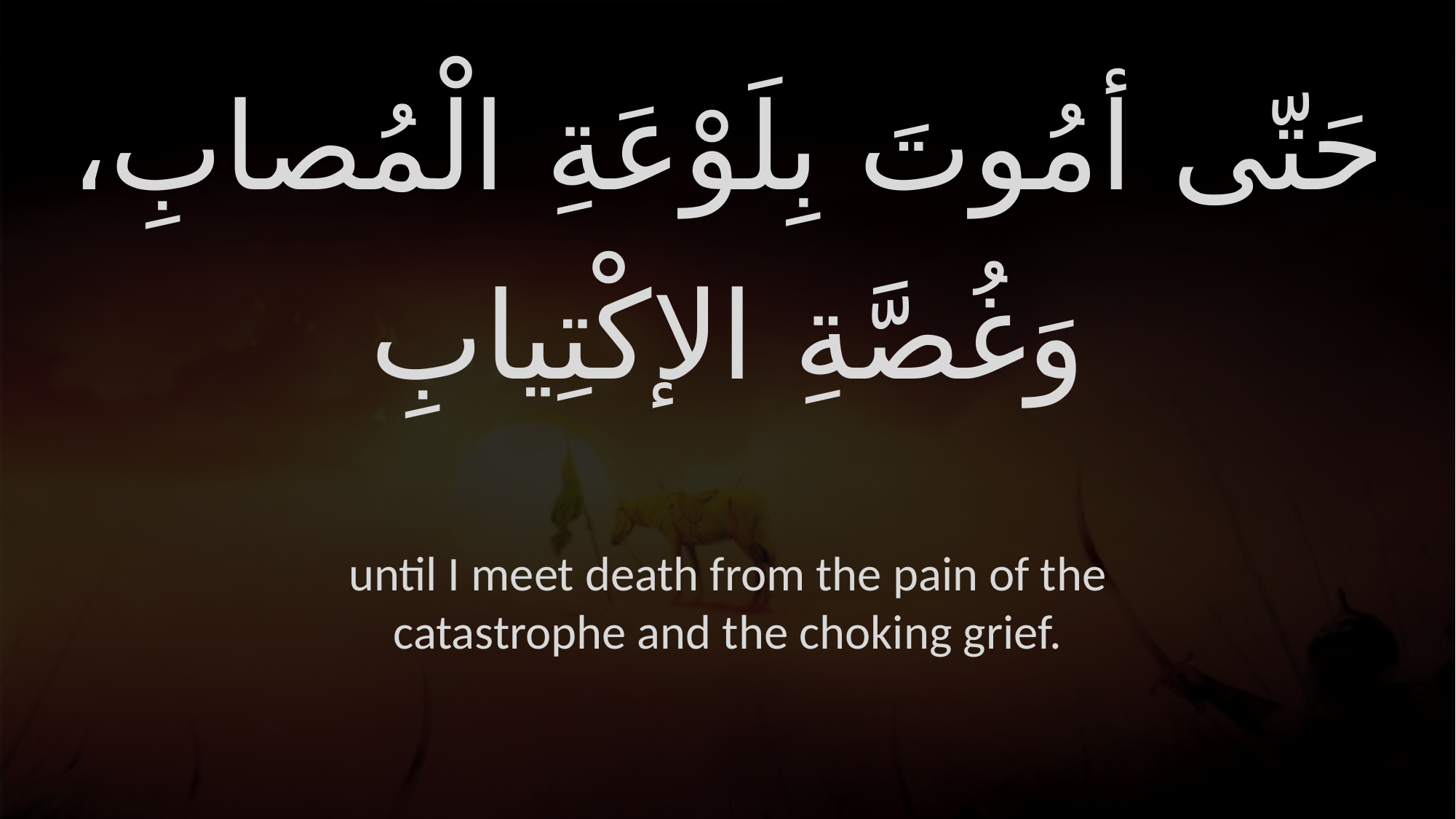

# حَتّى أمُوتَ بِلَوْعَةِ الْمُصابِ، وَغُصَّةِ الإكْتِيابِ
until I meet death from the pain of the catastrophe and the choking grief.